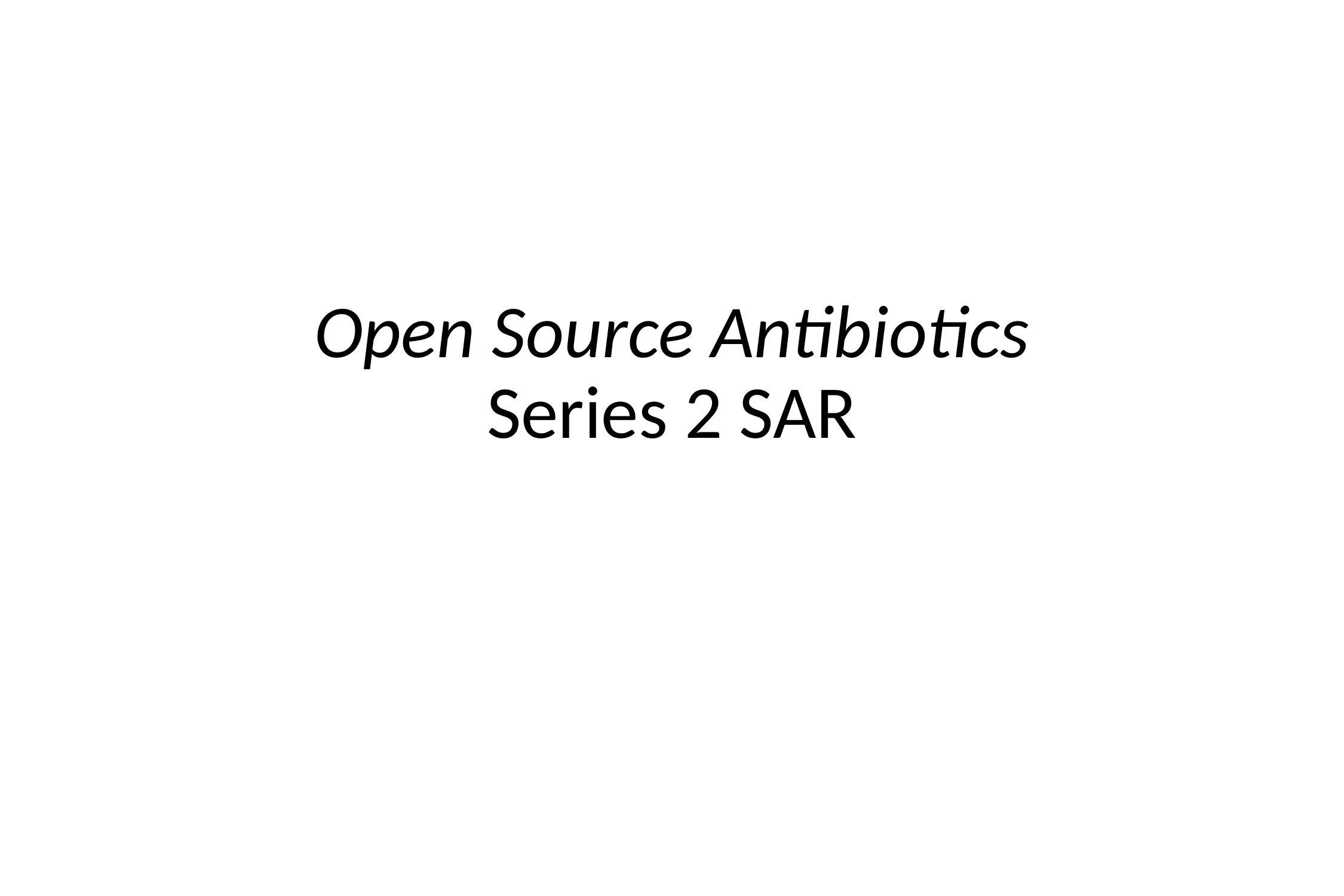

# Open Source Antibiotics Series 2 SAR